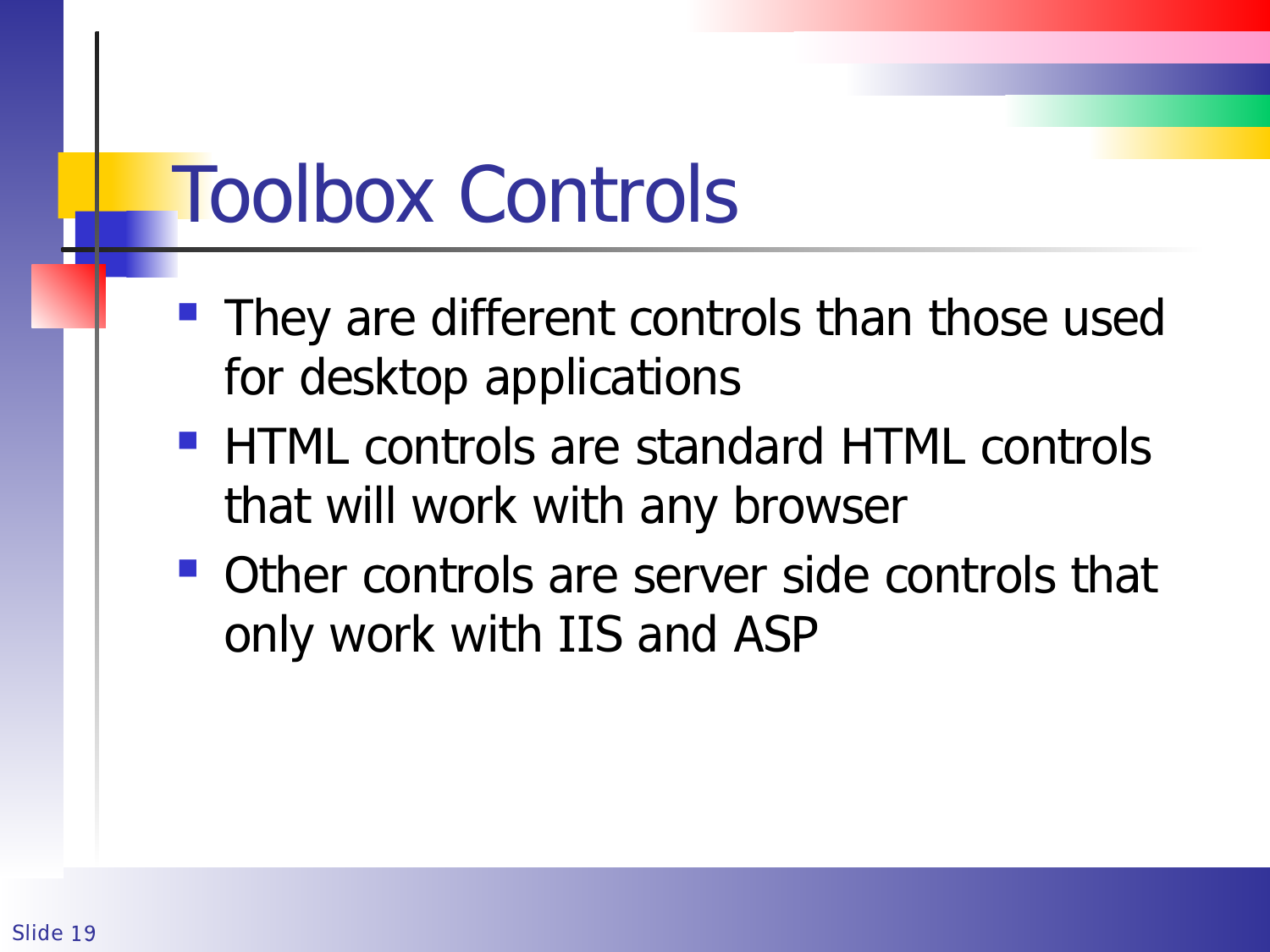

# Toolbox Controls
They are different controls than those used for desktop applications
HTML controls are standard HTML controls that will work with any browser
Other controls are server side controls that only work with IIS and ASP